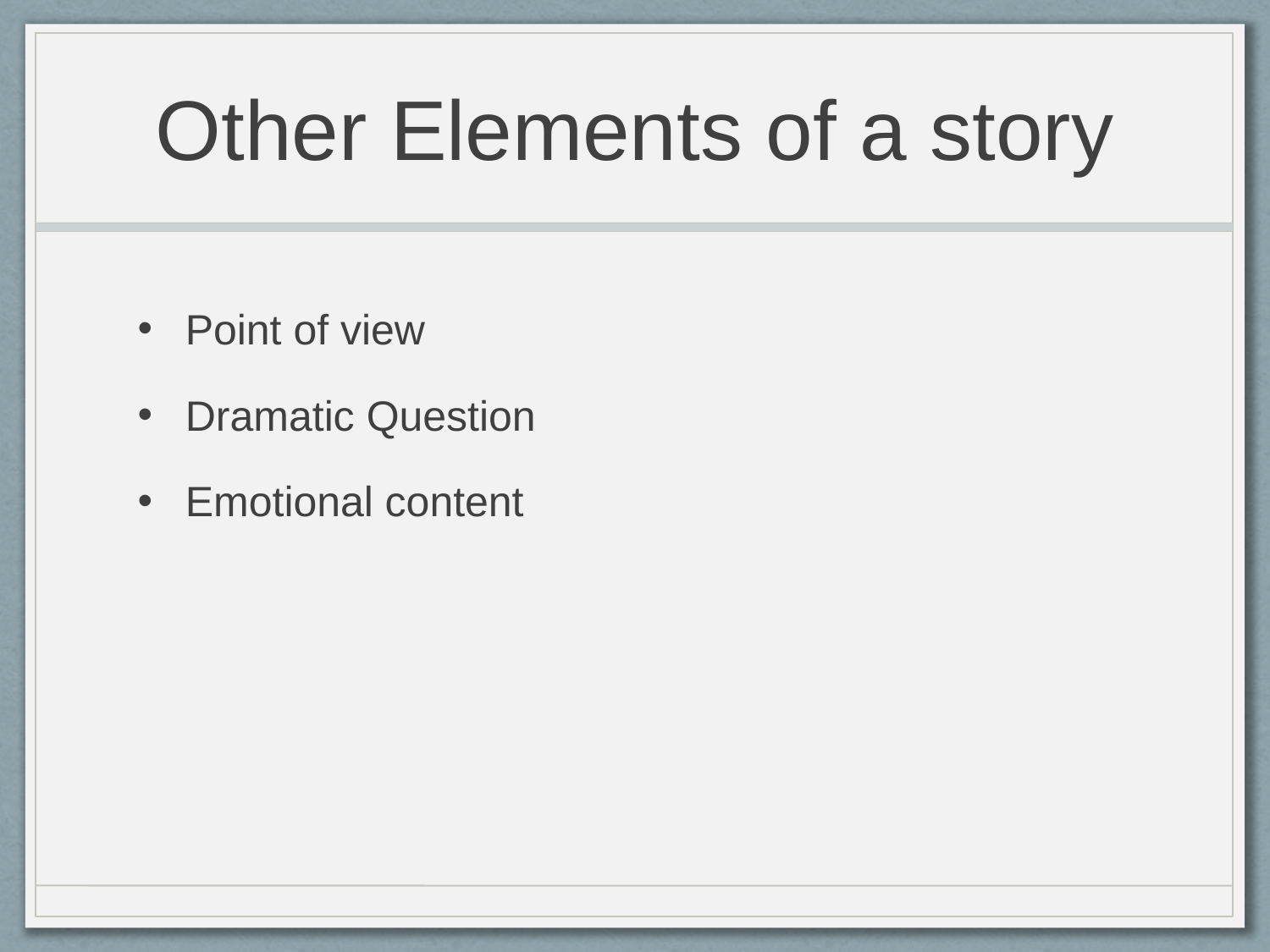

# Other Elements of a story
Point of view
Dramatic Question
Emotional content